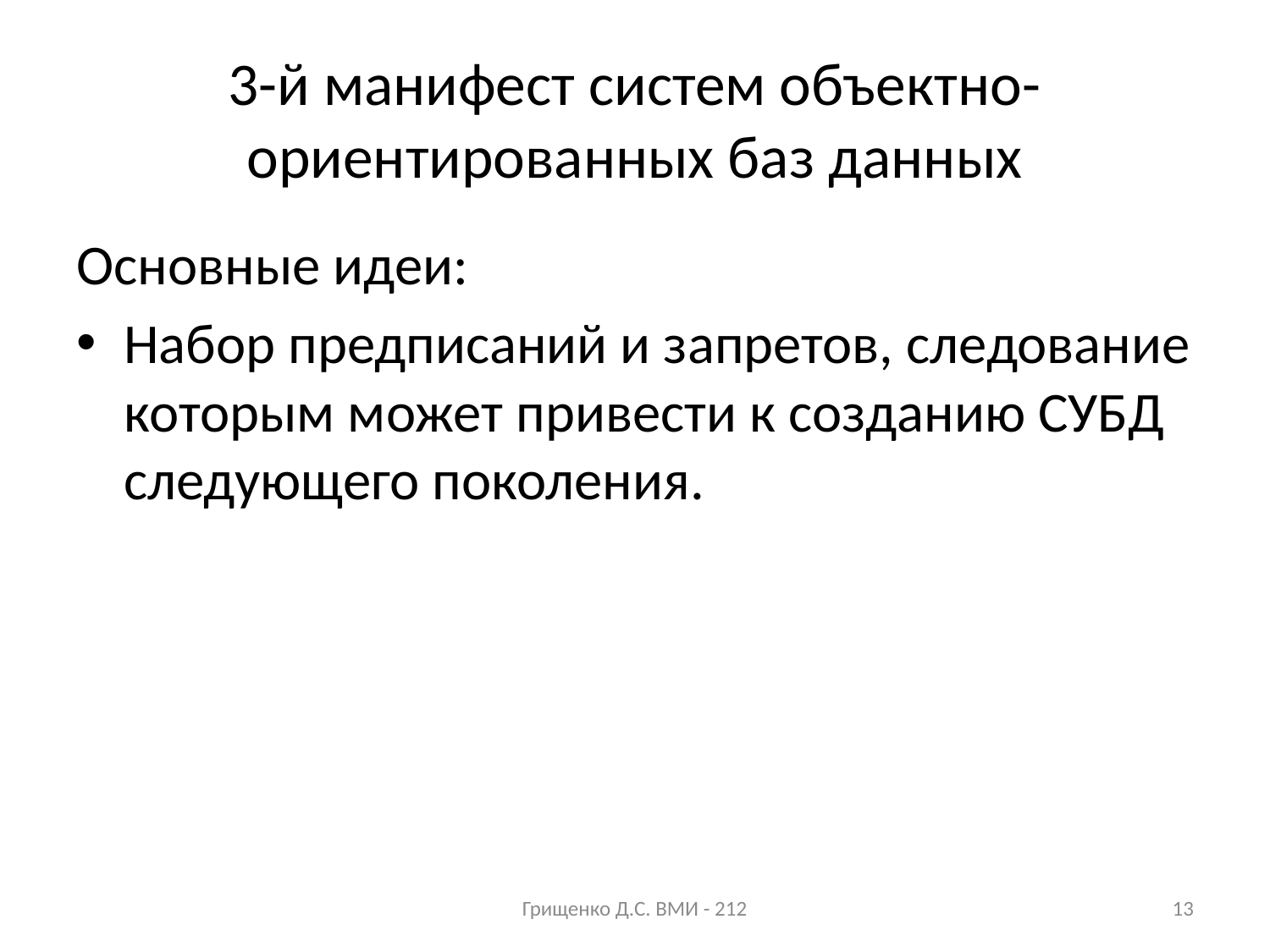

# 3-й манифест систем объектно-ориентированных баз данных
Основные идеи:
Набор предписаний и запретов, следование которым может привести к созданию СУБД следующего поколения.
Грищенко Д.С. ВМИ - 212
13